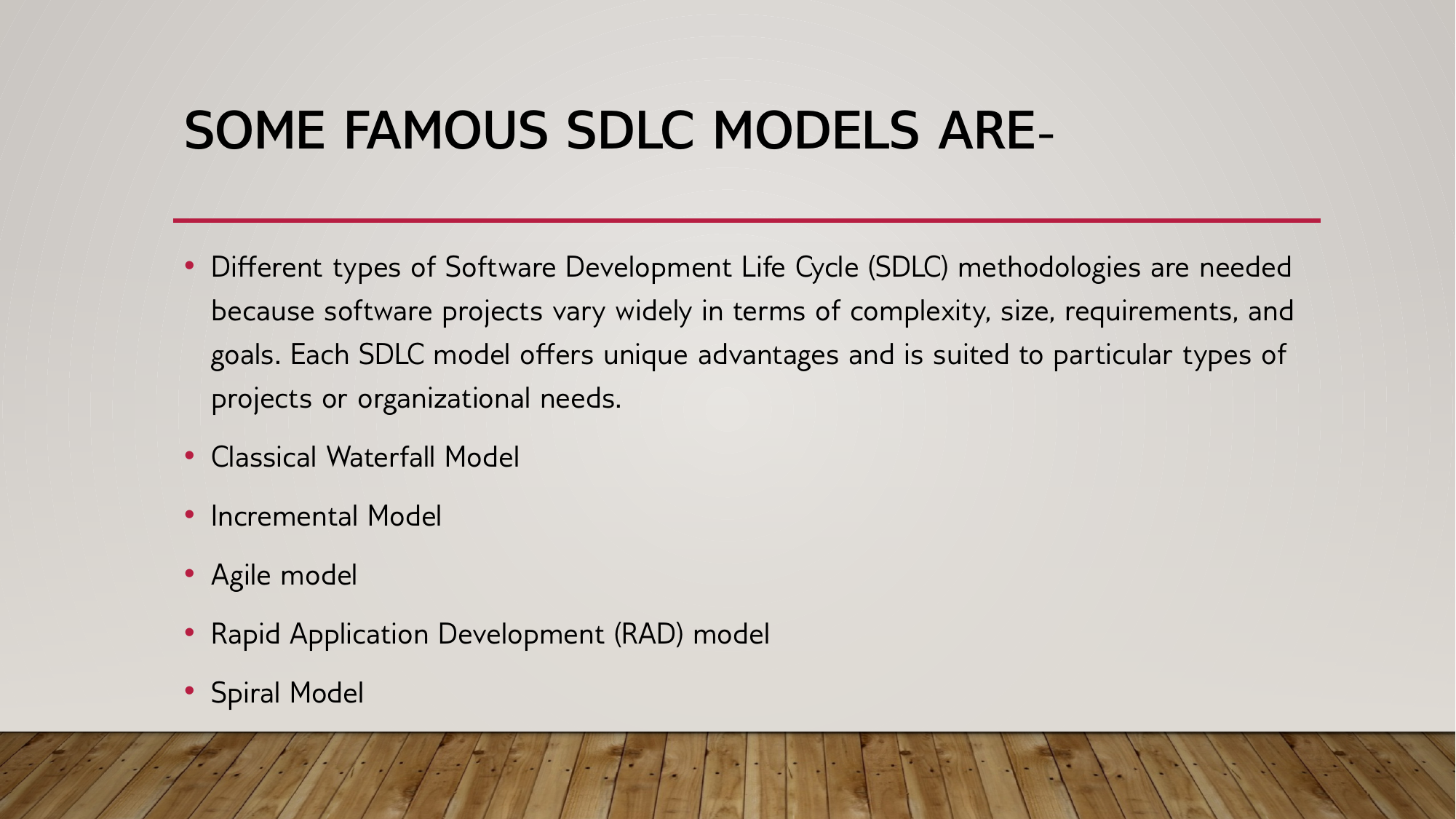

# SOME FAMOUS SDLC models are-
Different types of Software Development Life Cycle (SDLC) methodologies are needed because software projects vary widely in terms of complexity, size, requirements, and goals. Each SDLC model offers unique advantages and is suited to particular types of projects or organizational needs.
Classical Waterfall Model
Incremental Model
Agile model
Rapid Application Development (RAD) model
Spiral Model